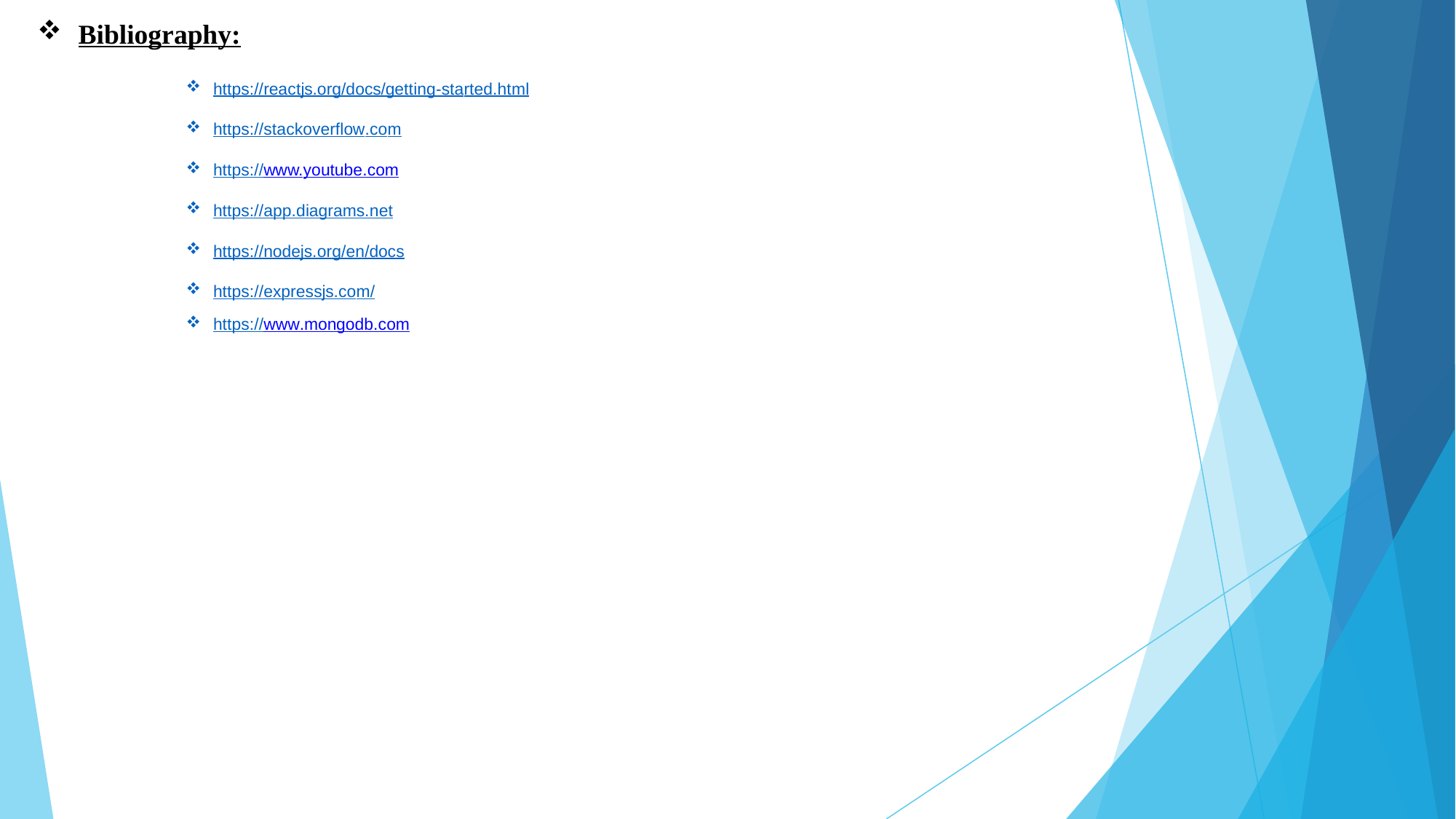

Bibliography:
https://reactjs.org/docs/getting-started.html

https://stackoverflow.com

https://www.youtube.com

https://app.diagrams.net

https://nodejs.org/en/docs

https://expressjs.com/
https://www.mongodb.com